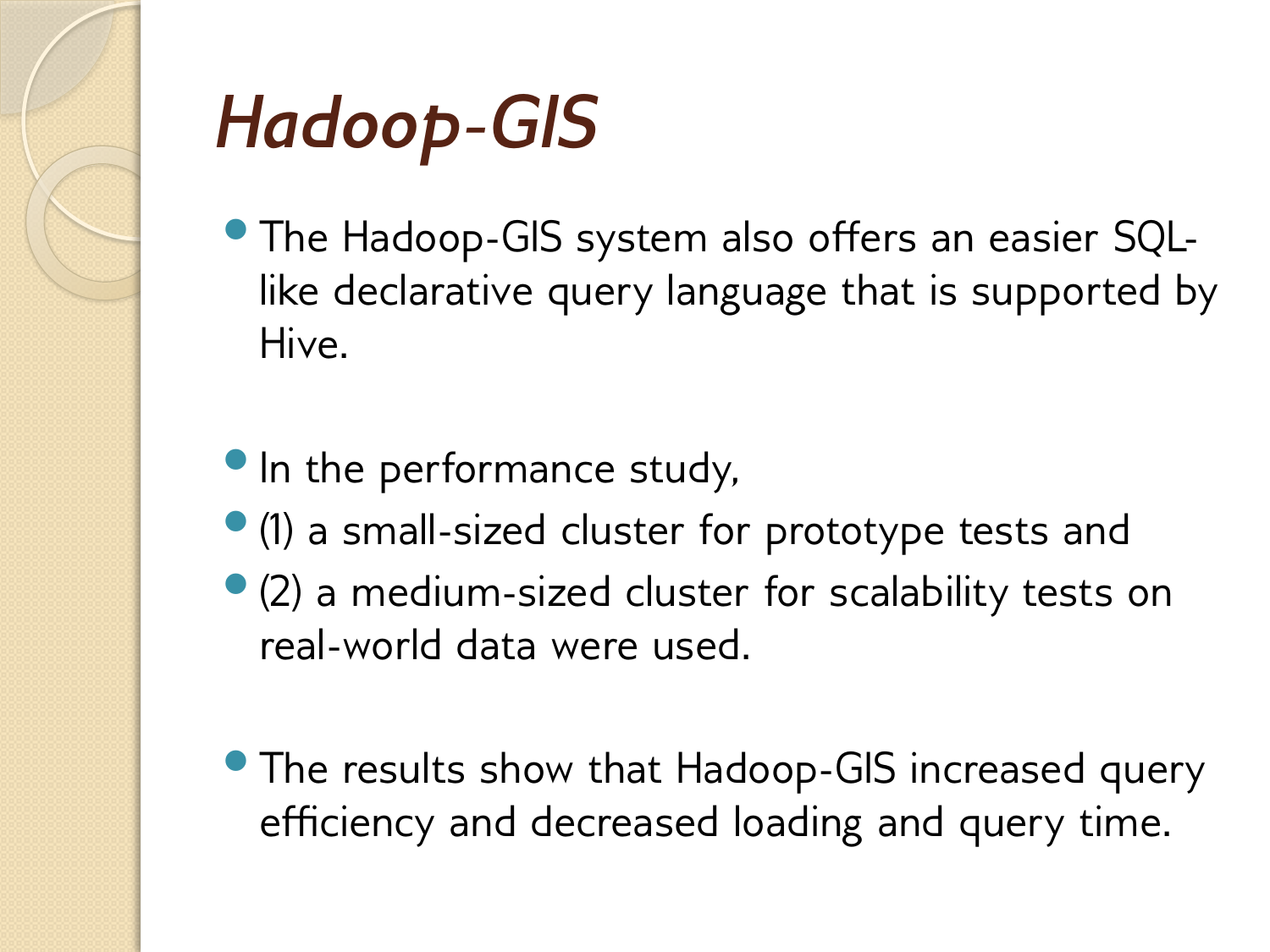

# Hadoop-GIS
The Hadoop-GIS system also offers an easier SQL-like declarative query language that is supported by Hive.

In the performance study,
(1) a small-sized cluster for prototype tests and
(2) a medium-sized cluster for scalability tests on real-world data were used.

The results show that Hadoop-GIS increased query efficiency and decreased loading and query time.